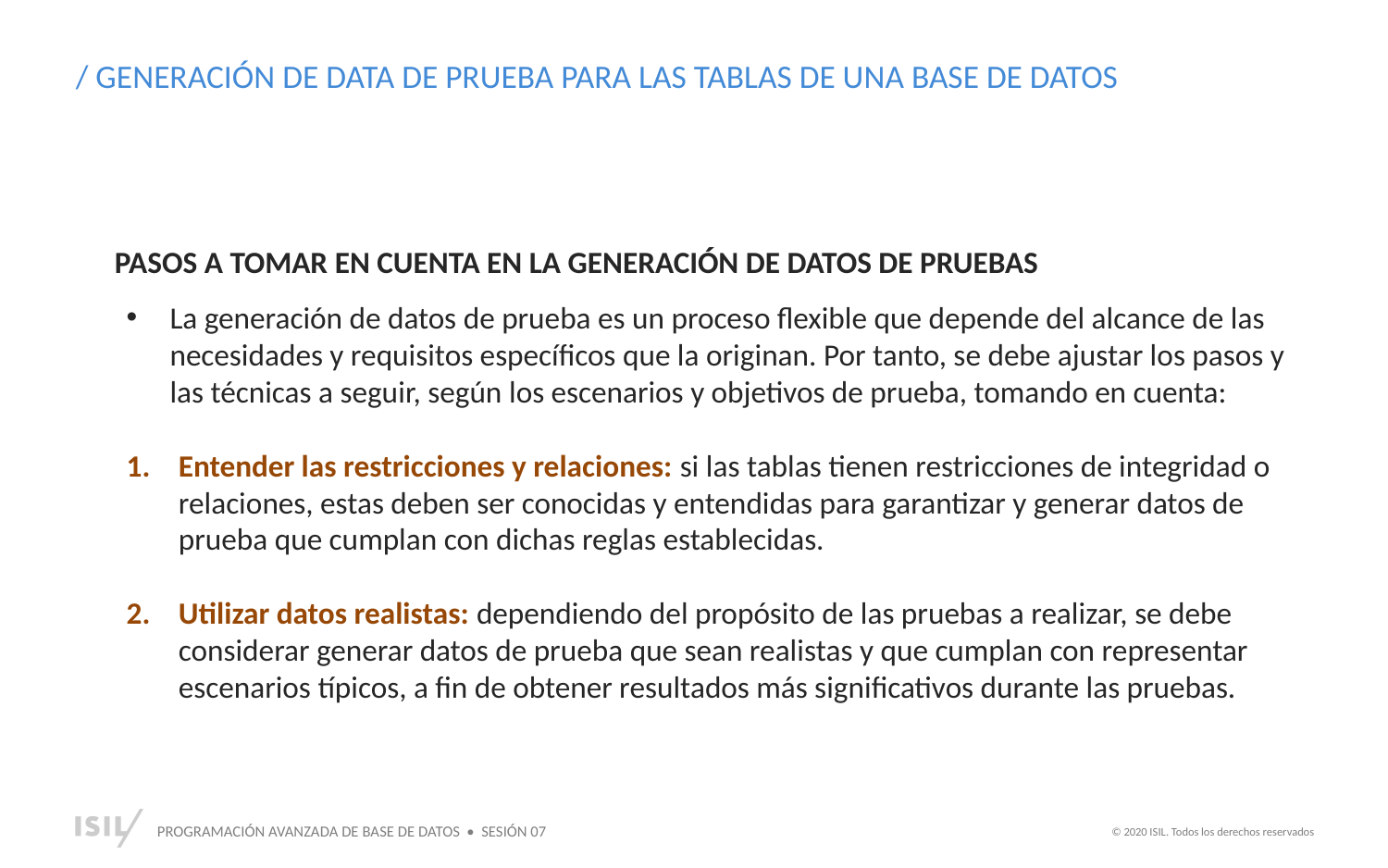

/ GENERACIÓN DE DATA DE PRUEBA PARA LAS TABLAS DE UNA BASE DE DATOS
PASOS A TOMAR EN CUENTA EN LA GENERACIÓN DE DATOS DE PRUEBAS
La generación de datos de prueba es un proceso flexible que depende del alcance de las necesidades y requisitos específicos que la originan. Por tanto, se debe ajustar los pasos y las técnicas a seguir, según los escenarios y objetivos de prueba, tomando en cuenta:

Entender las restricciones y relaciones: si las tablas tienen restricciones de integridad o relaciones, estas deben ser conocidas y entendidas para garantizar y generar datos de prueba que cumplan con dichas reglas establecidas.

Utilizar datos realistas: dependiendo del propósito de las pruebas a realizar, se debe considerar generar datos de prueba que sean realistas y que cumplan con representar escenarios típicos, a fin de obtener resultados más significativos durante las pruebas.